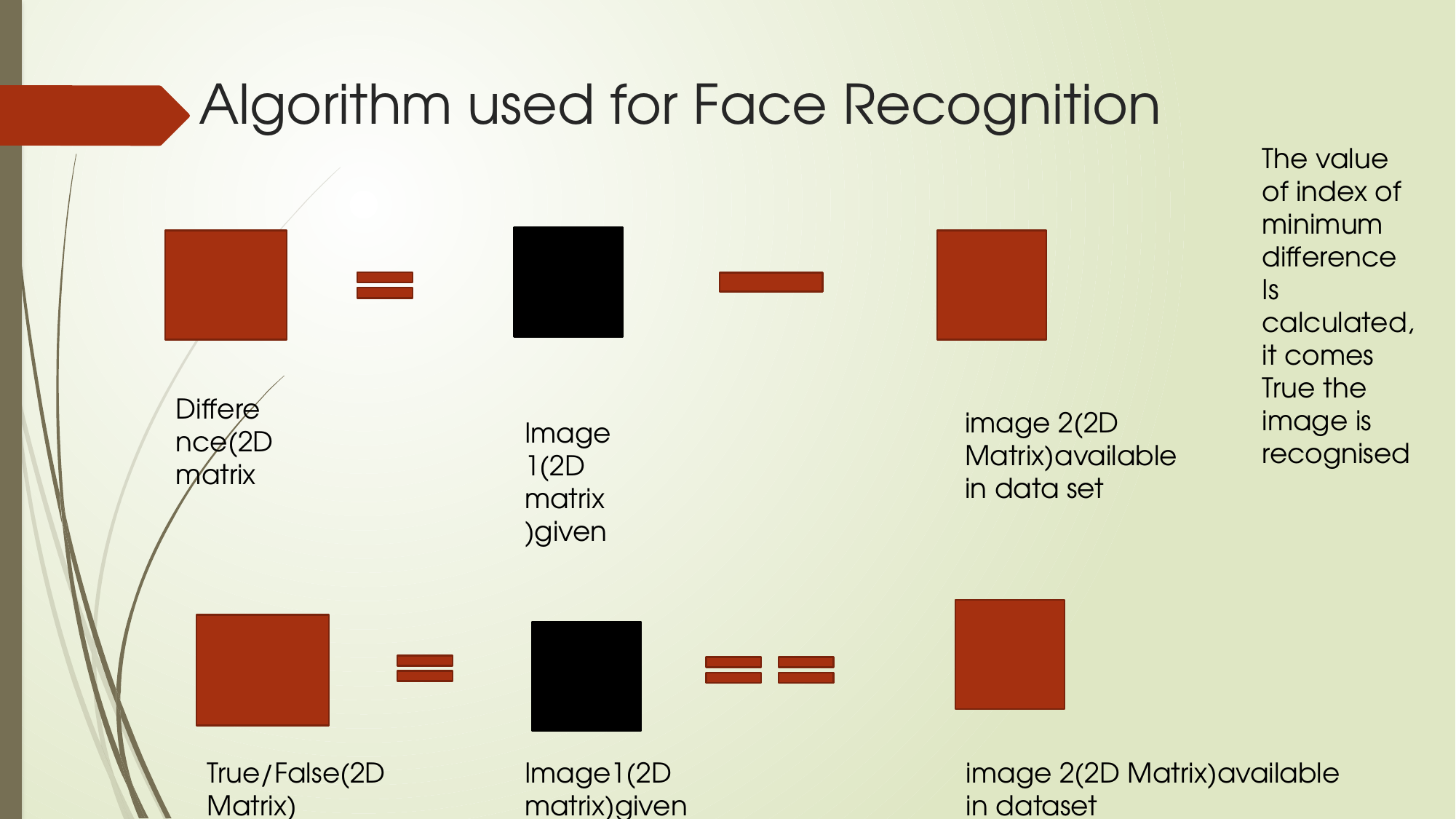

# Algorithm used for Face Recognition
The value  of index of minimum difference
Is calculated,it comes True the image is recognised

Difference(2D matrix
image 2(2D Matrix)available in data set
Image1(2D matrix)given

True/False(2D Matrix)
Image1(2D matrix)given
image 2(2D Matrix)available in dataset